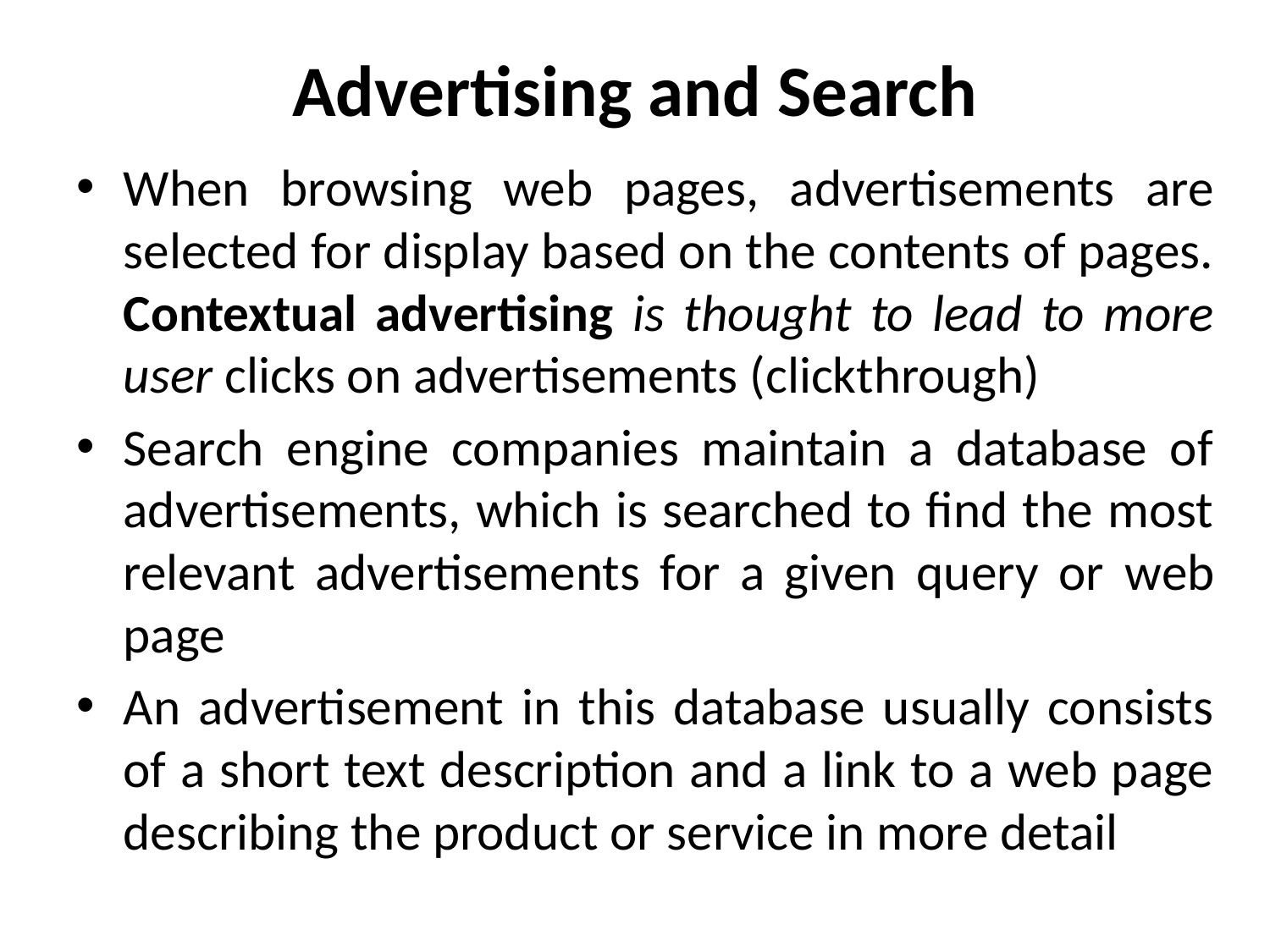

# Advertising and Search
When browsing web pages, advertisements are selected for display based on the contents of pages. Contextual advertising is thought to lead to more user clicks on advertisements (clickthrough)
Search engine companies maintain a database of advertisements, which is searched to find the most relevant advertisements for a given query or web page
An advertisement in this database usually consists of a short text description and a link to a web page describing the product or service in more detail